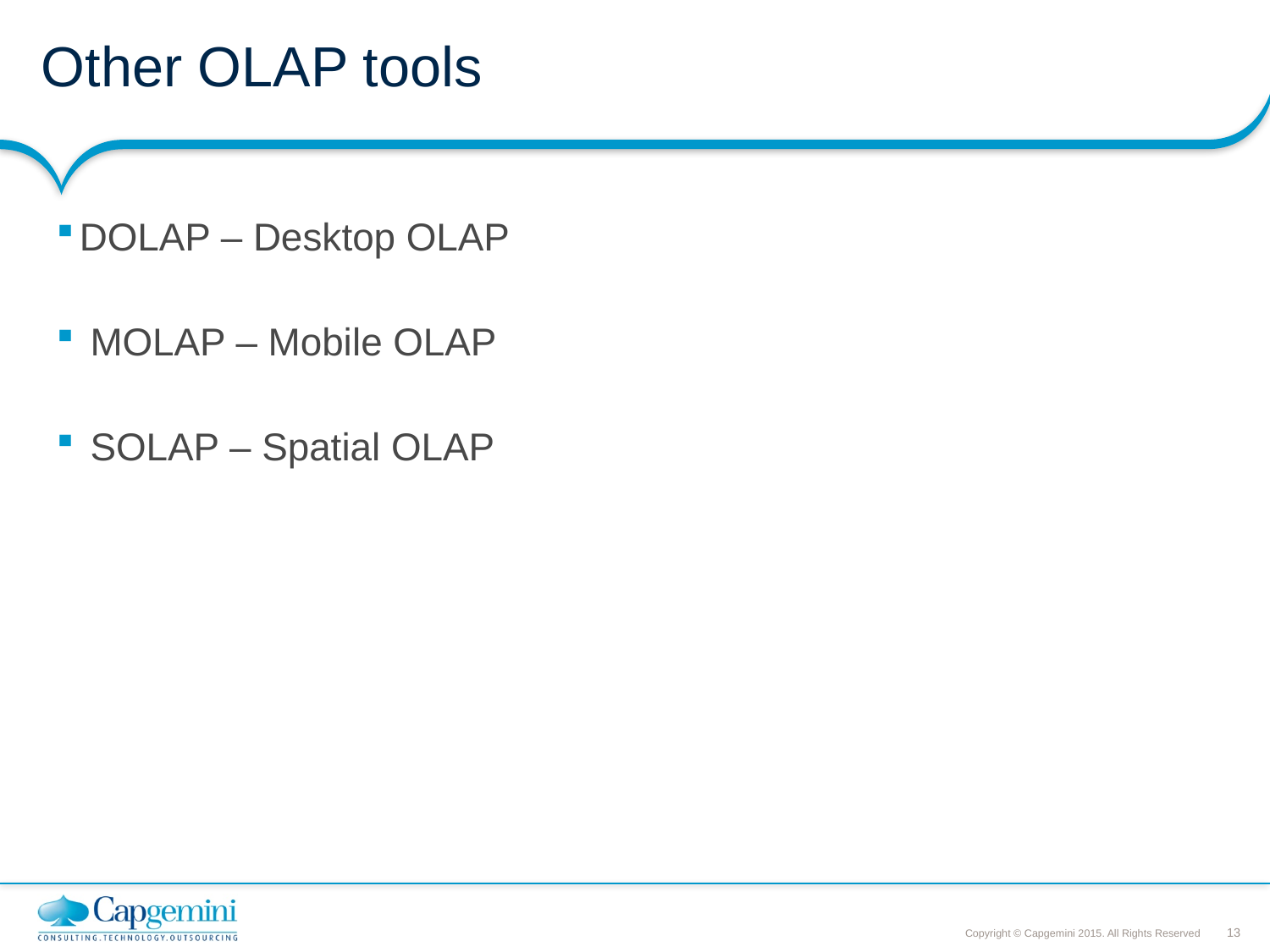

# Other OLAP tools
DOLAP – Desktop OLAP

 MOLAP – Mobile OLAP

 SOLAP – Spatial OLAP